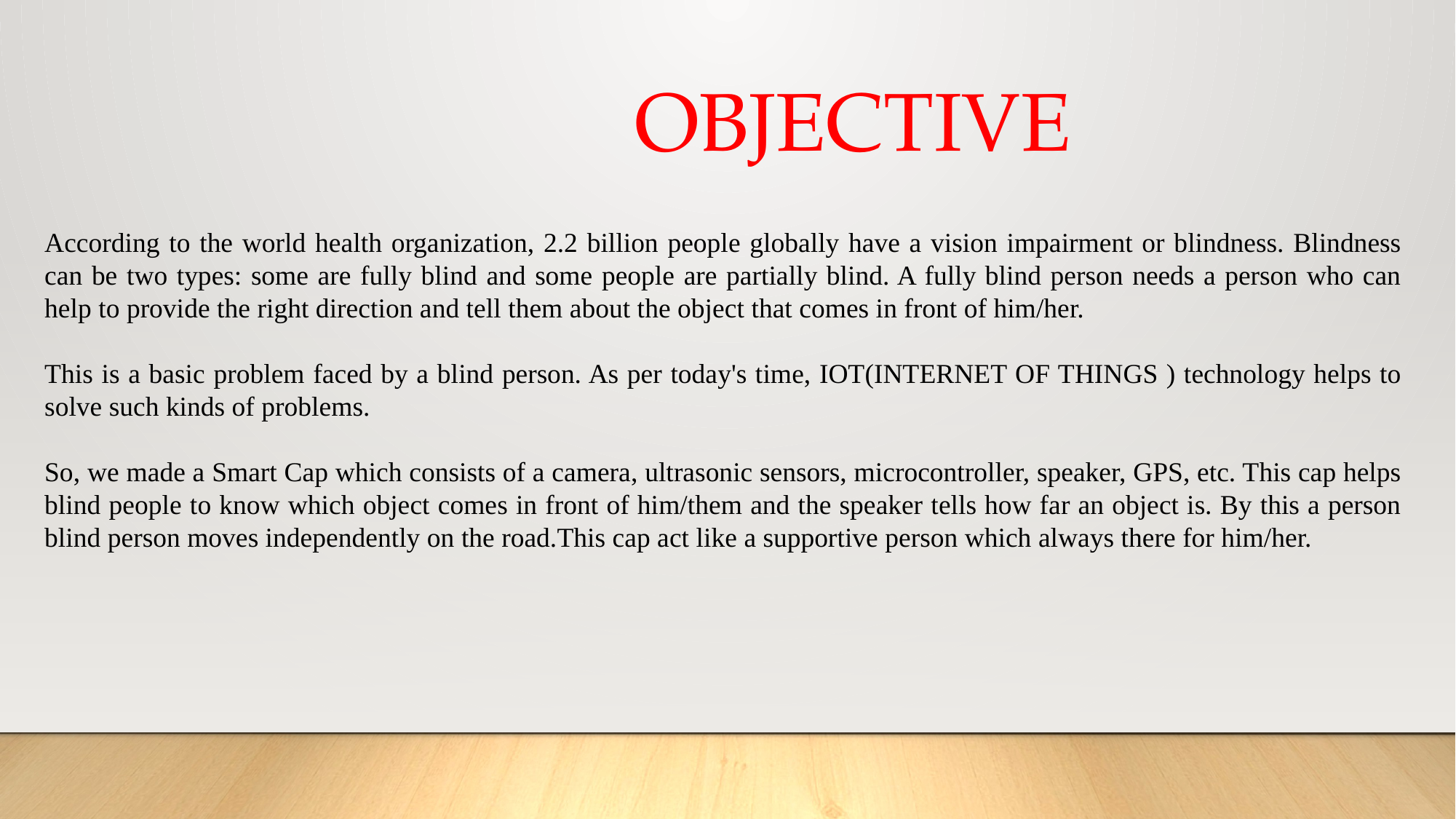

OBJECTIVE
According to the world health organization, 2.2 billion people globally have a vision impairment or blindness. Blindness can be two types: some are fully blind and some people are partially blind. A fully blind person needs a person who can help to provide the right direction and tell them about the object that comes in front of him/her.
This is a basic problem faced by a blind person. As per today's time, IOT(INTERNET OF THINGS ) technology helps to solve such kinds of problems.
So, we made a Smart Cap which consists of a camera, ultrasonic sensors, microcontroller, speaker, GPS, etc. This cap helps blind people to know which object comes in front of him/them and the speaker tells how far an object is. By this a person blind person moves independently on the road.This cap act like a supportive person which always there for him/her.